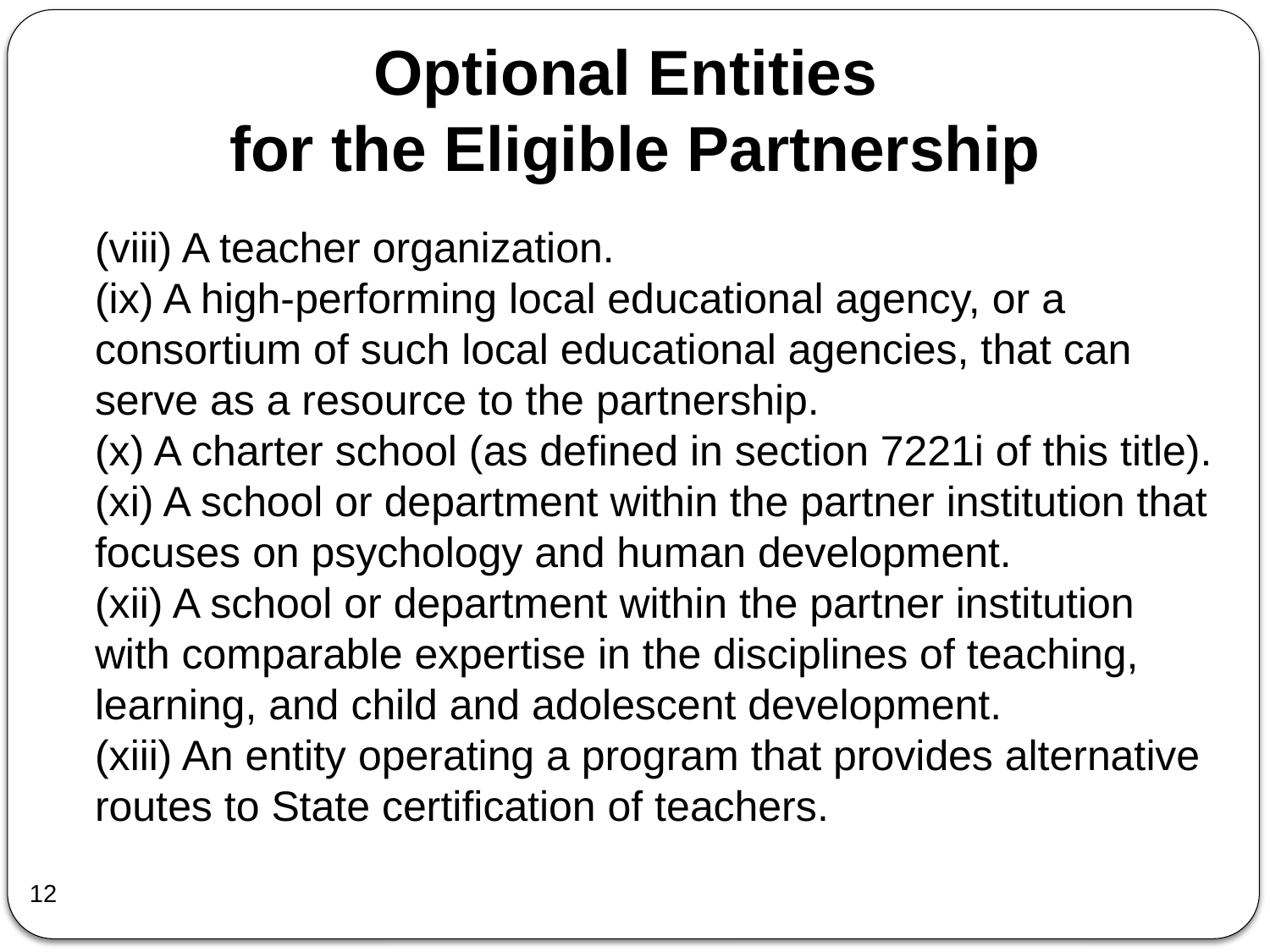

# Optional Entities for the Eligible Partnership
(viii) A teacher organization.
(ix) A high-performing local educational agency, or a consortium of such local educational agencies, that can serve as a resource to the partnership.
(x) A charter school (as defined in section 7221i of this title).
(xi) A school or department within the partner institution that focuses on psychology and human development.
(xii) A school or department within the partner institution with comparable expertise in the disciplines of teaching, learning, and child and adolescent development.
(xiii) An entity operating a program that provides alternative routes to State certification of teachers.
12